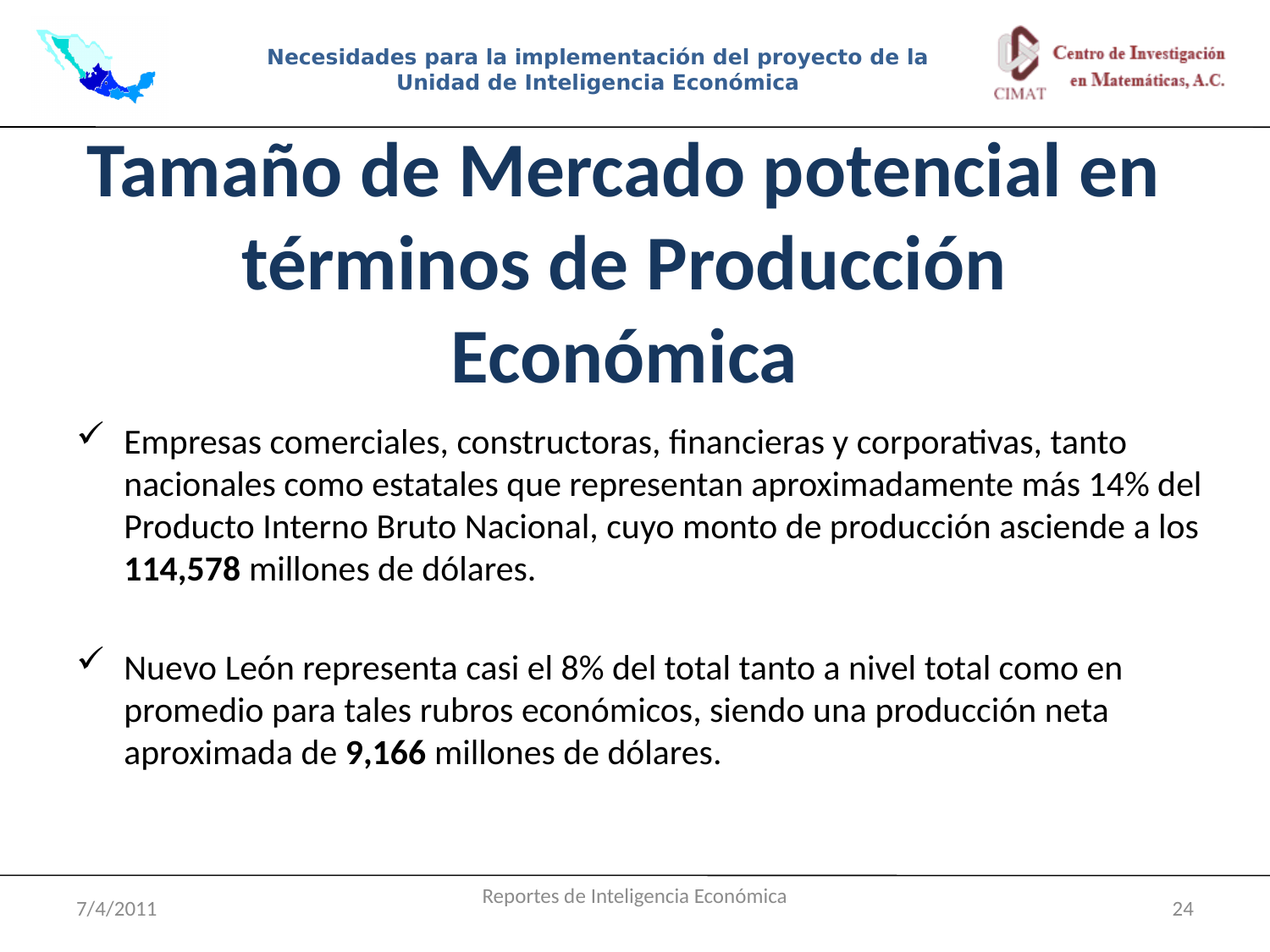

Necesidades para la implementación del proyecto de la Unidad de Inteligencia Económica
# Tamaño de Mercado potencial en términos de Producción Económica
Empresas comerciales, constructoras, financieras y corporativas, tanto nacionales como estatales que representan aproximadamente más 14% del Producto Interno Bruto Nacional, cuyo monto de producción asciende a los 114,578 millones de dólares.

Nuevo León representa casi el 8% del total tanto a nivel total como en promedio para tales rubros económicos, siendo una producción neta aproximada de 9,166 millones de dólares.

7/4/2011
Reportes de Inteligencia Económica

24